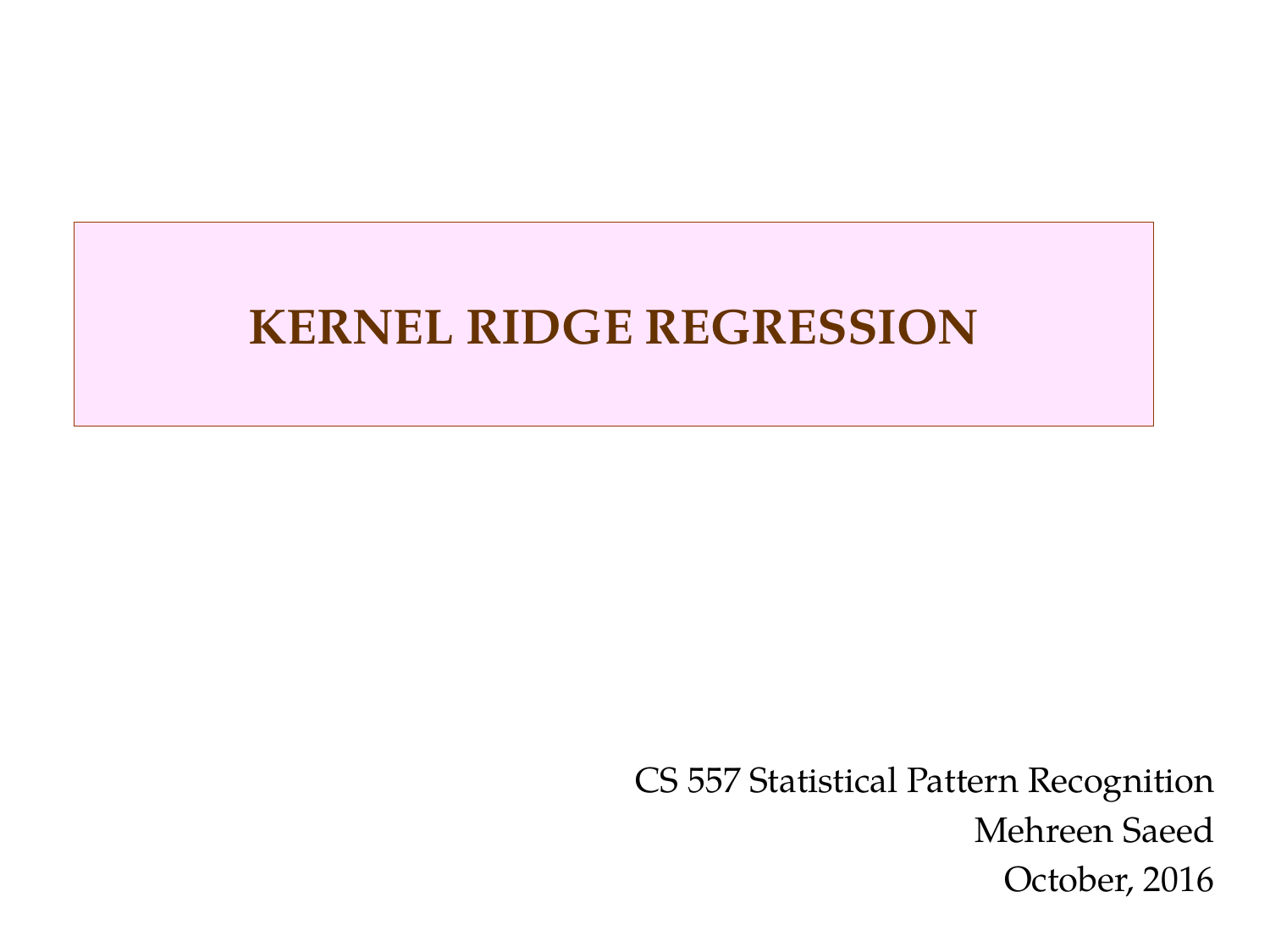

# KERNEL RIDGE REGRESSION
CS 557 Statistical Pattern Recognition
Mehreen Saeed
October, 2016